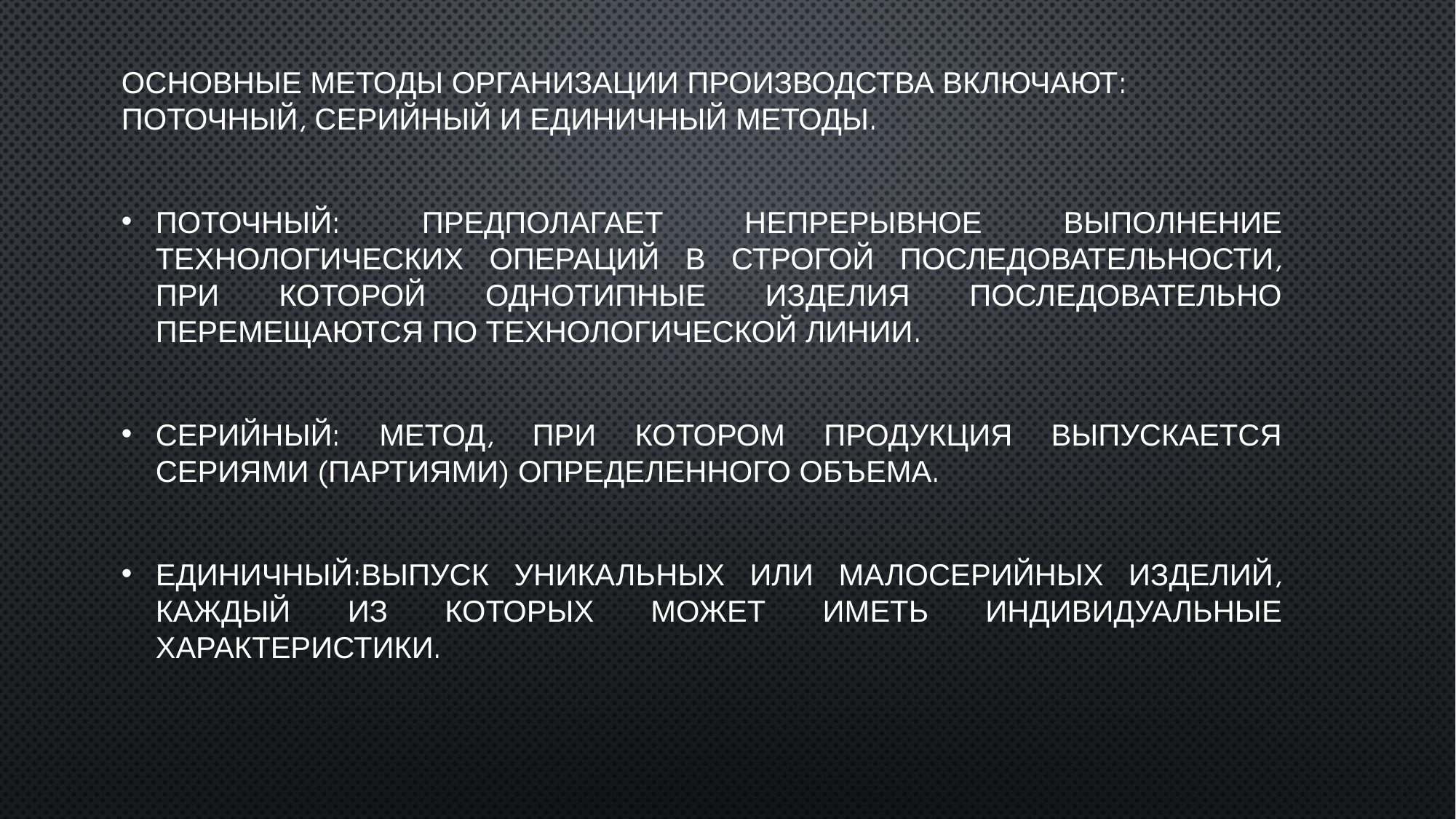

Основные методы организации производства включают: поточный, серийный и единичный методы.

Поточный: предполагает непрерывное выполнение технологических операций в строгой последовательности, при которой однотипные изделия последовательно перемещаются по технологической линии.

Серийный: метод, при котором продукция выпускается сериями (партиями) определенного объема.

Единичный:выпуск уникальных или малосерийных изделий, каждый из которых может иметь индивидуальные характеристики.